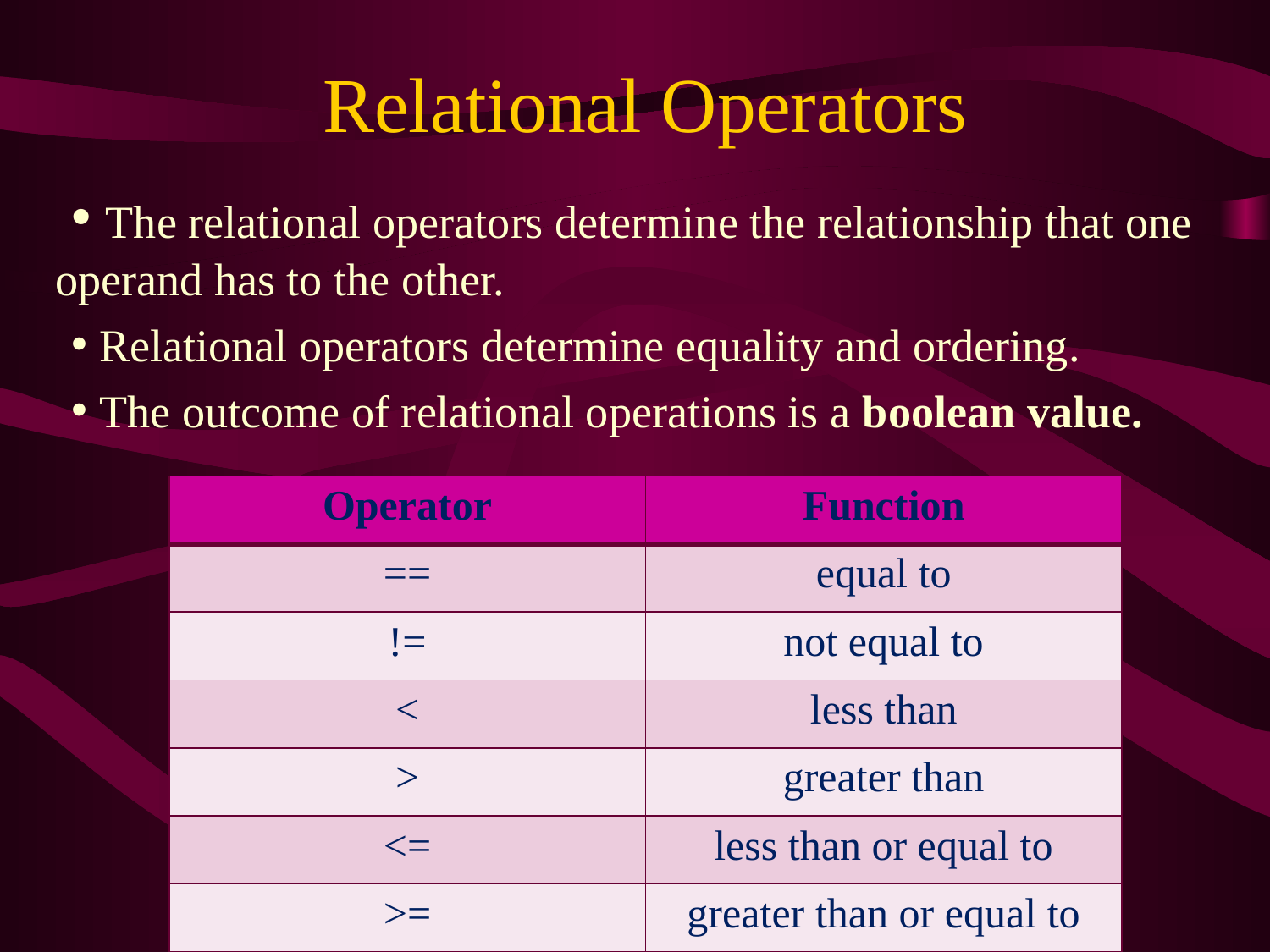

# Relational Operators
 The relational operators determine the relationship that one operand has to the other.
 Relational operators determine equality and ordering.
 The outcome of relational operations is a boolean value.

| Operator | Function |
| --- | --- |
| == | equal to |
| != | not equal to |
| < | less than |
| > | greater than |
| <= | less than or equal to |
| >= | greater than or equal to |